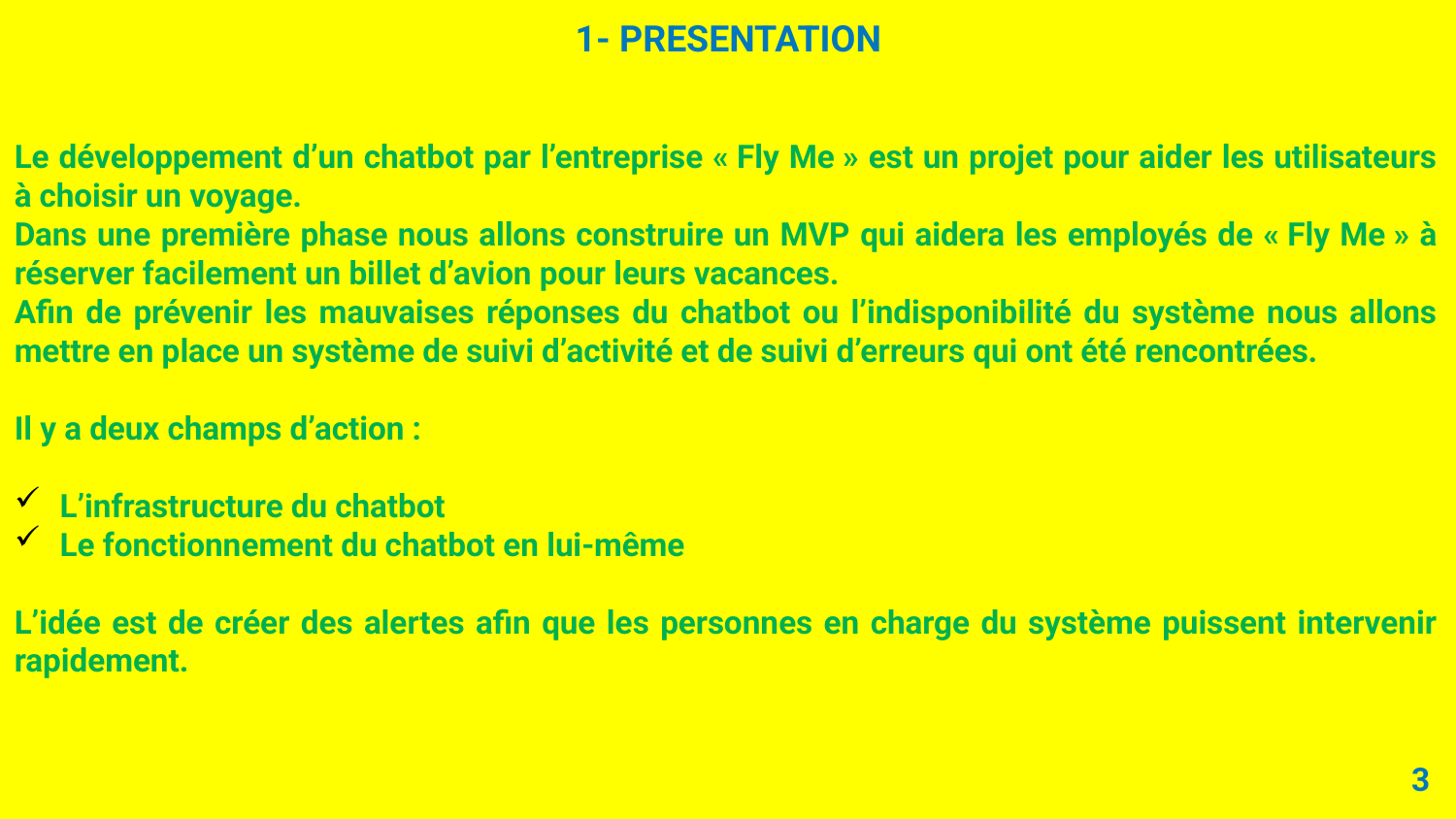

# 1- PRESENTATION
Le développement d’un chatbot par l’entreprise « Fly Me » est un projet pour aider les utilisateurs à choisir un voyage.
Dans une première phase nous allons construire un MVP qui aidera les employés de « Fly Me » à réserver facilement un billet d’avion pour leurs vacances.
Afin de prévenir les mauvaises réponses du chatbot ou l’indisponibilité du système nous allons mettre en place un système de suivi d’activité et de suivi d’erreurs qui ont été rencontrées.

Il y a deux champs d’action :

L’infrastructure du chatbot
Le fonctionnement du chatbot en lui-même

L’idée est de créer des alertes afin que les personnes en charge du système puissent intervenir rapidement.
3